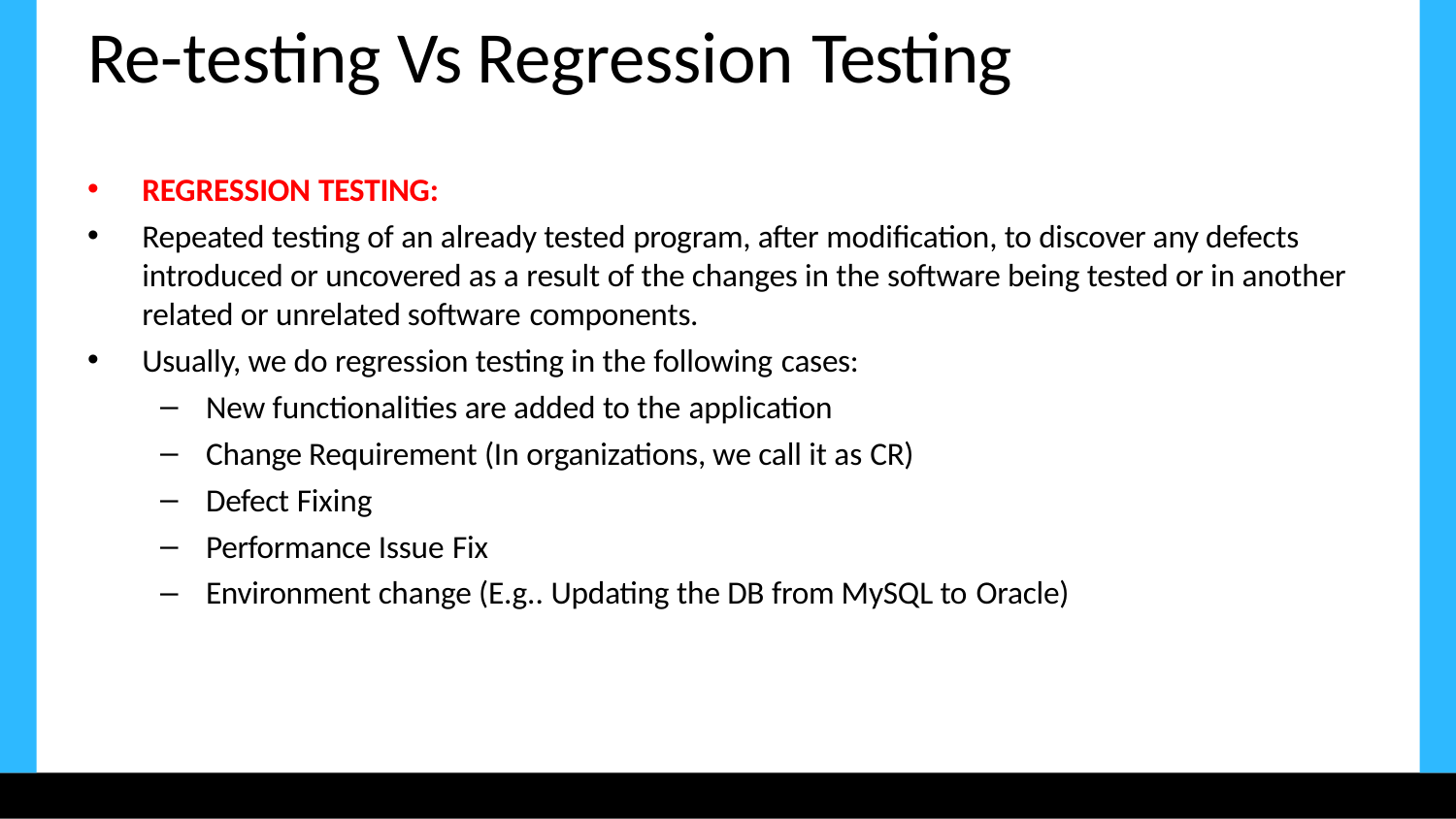

# Re-testing Vs Regression Testing
REGRESSION TESTING:
Repeated testing of an already tested program, after modification, to discover any defects  introduced or uncovered as a result of the changes in the software being tested or in another  related or unrelated software components.
Usually, we do regression testing in the following cases:
New functionalities are added to the application
Change Requirement (In organizations, we call it as CR)
Defect Fixing
Performance Issue Fix
Environment change (E.g.. Updating the DB from MySQL to Oracle)